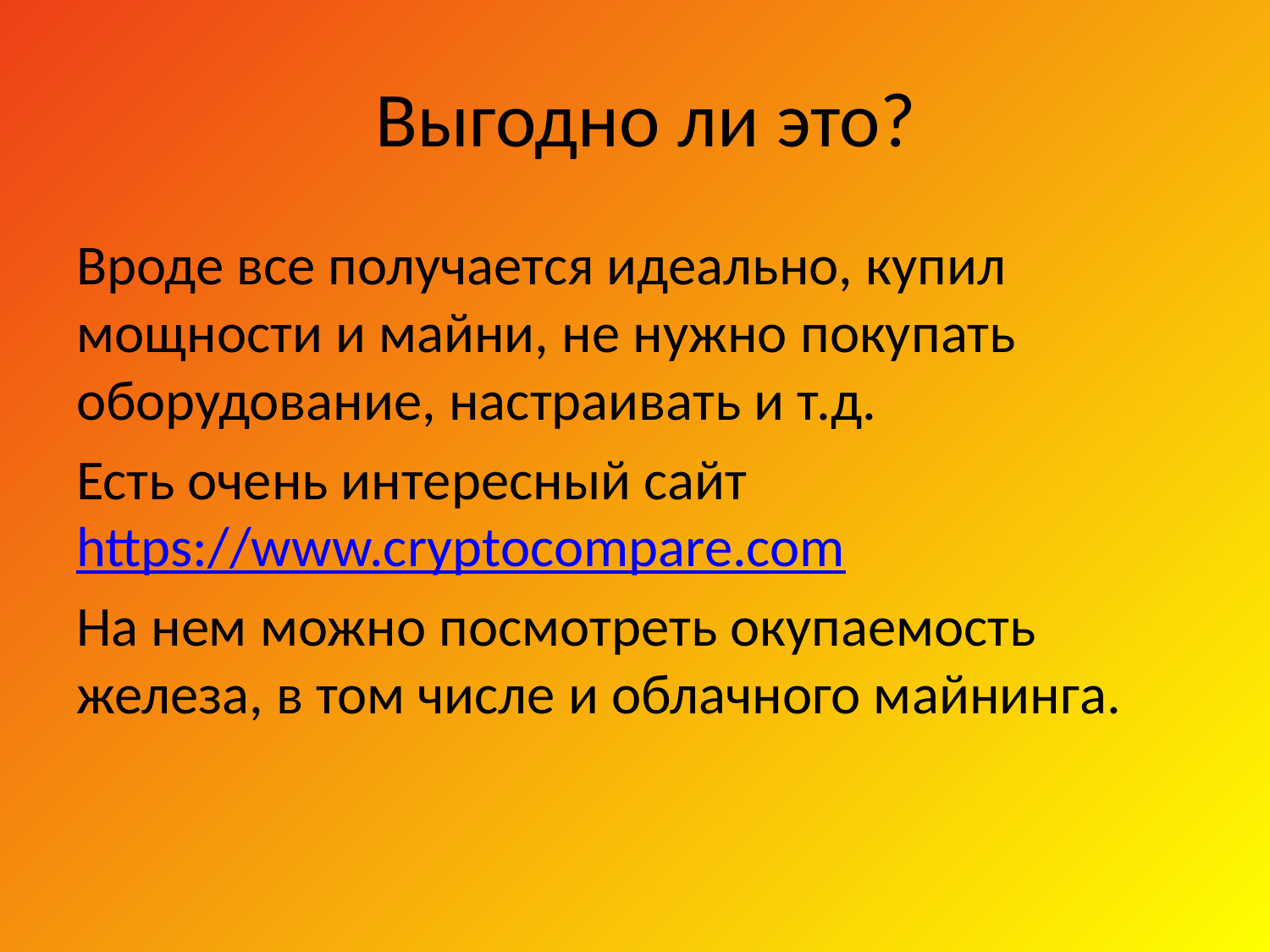

# Выгодно ли это?
Вроде все получается идеально, купил мощности и майни, не нужно покупать оборудование, настраивать и т.д.
Есть очень интересный сайт https://www.cryptocompare.com
На нем можно посмотреть окупаемость железа, в том числе и облачного майнинга.